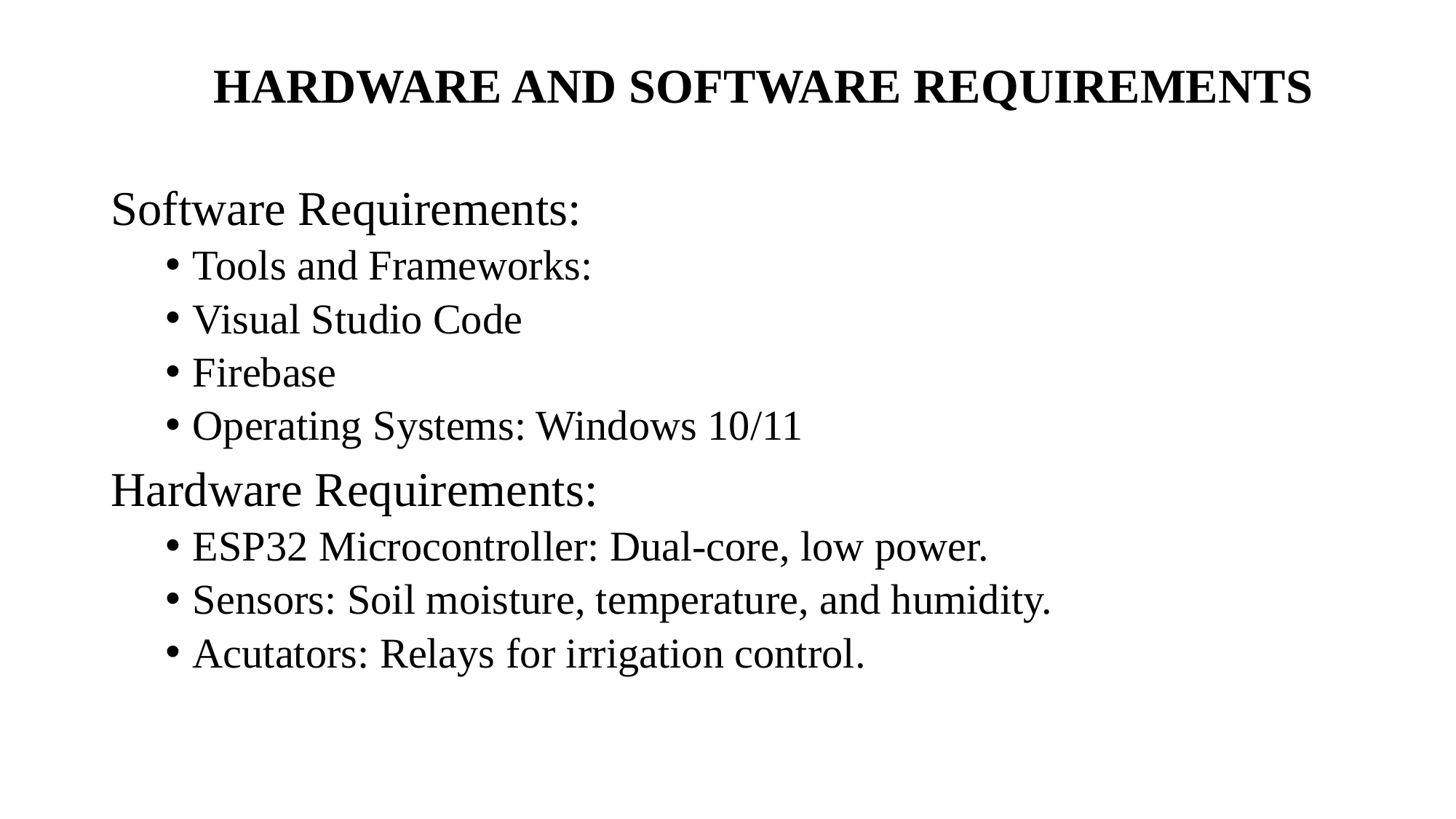

# HARDWARE AND SOFTWARE REQUIREMENTS
Software Requirements:
Tools and Frameworks:
Visual Studio Code
Firebase
Operating Systems: Windows 10/11
Hardware Requirements:
ESP32 Microcontroller: Dual-core, low power.
Sensors: Soil moisture, temperature, and humidity.
Acutators: Relays for irrigation control.